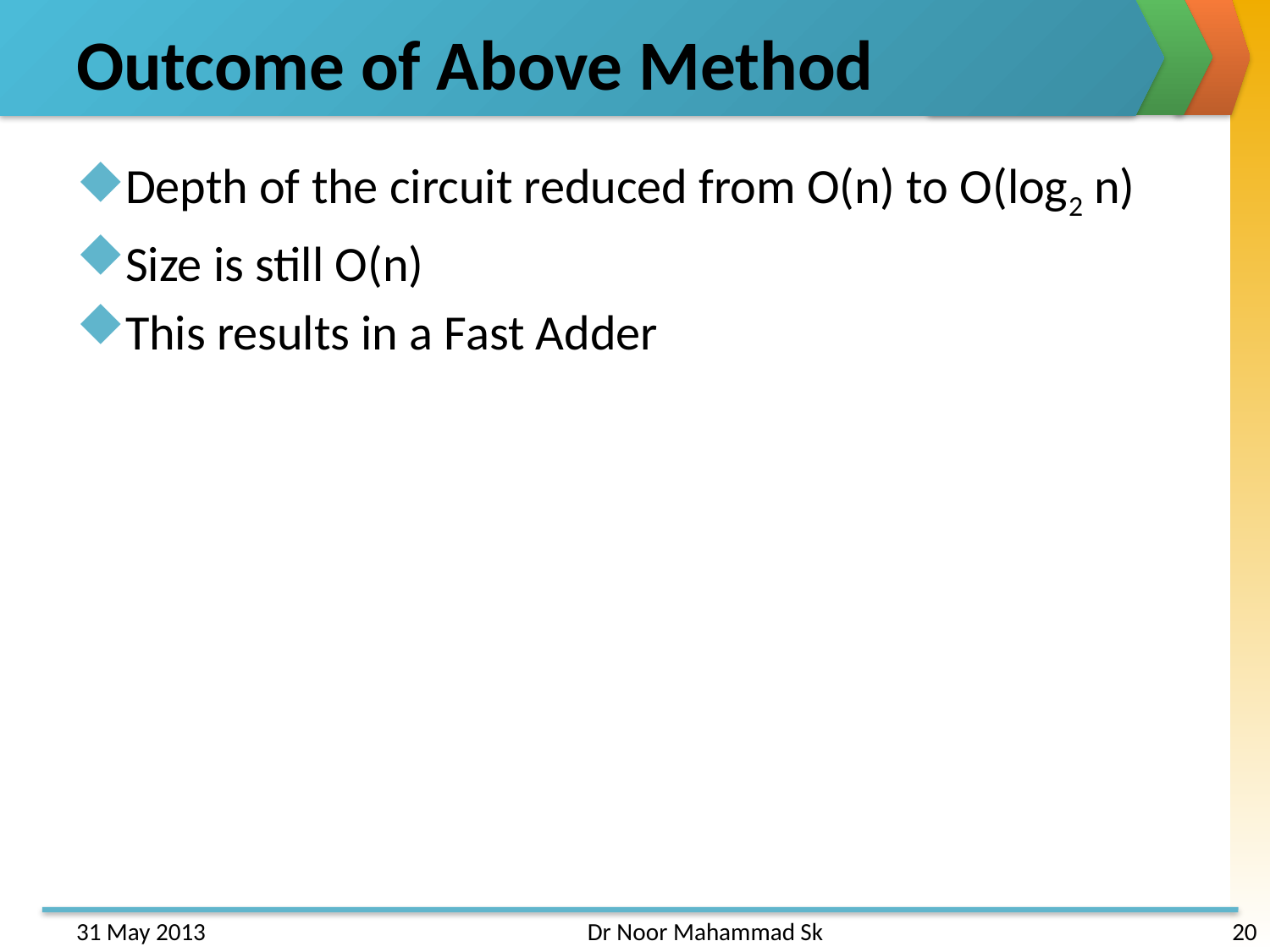

# Outcome of Above Method
Depth of the circuit reduced from O(n) to O(log2 n)
Size is still O(n)
This results in a Fast Adder
31 May 2013
Dr Noor Mahammad Sk
20